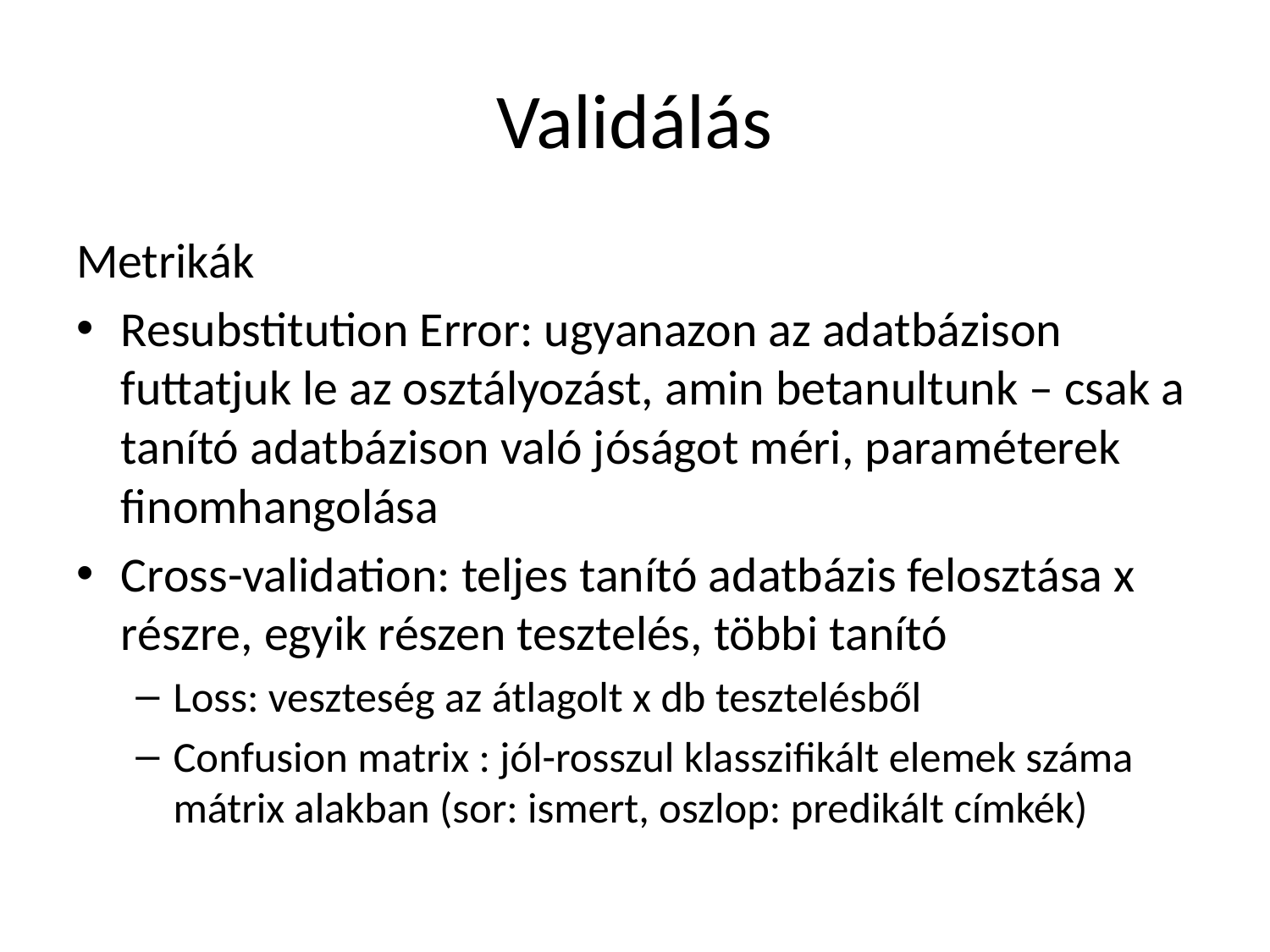

# Validálás
Metrikák
Resubstitution Error: ugyanazon az adatbázison futtatjuk le az osztályozást, amin betanultunk – csak a tanító adatbázison való jóságot méri, paraméterek finomhangolása
Cross-validation: teljes tanító adatbázis felosztása x részre, egyik részen tesztelés, többi tanító
Loss: veszteség az átlagolt x db tesztelésből
Confusion matrix : jól-rosszul klasszifikált elemek száma mátrix alakban (sor: ismert, oszlop: predikált címkék)